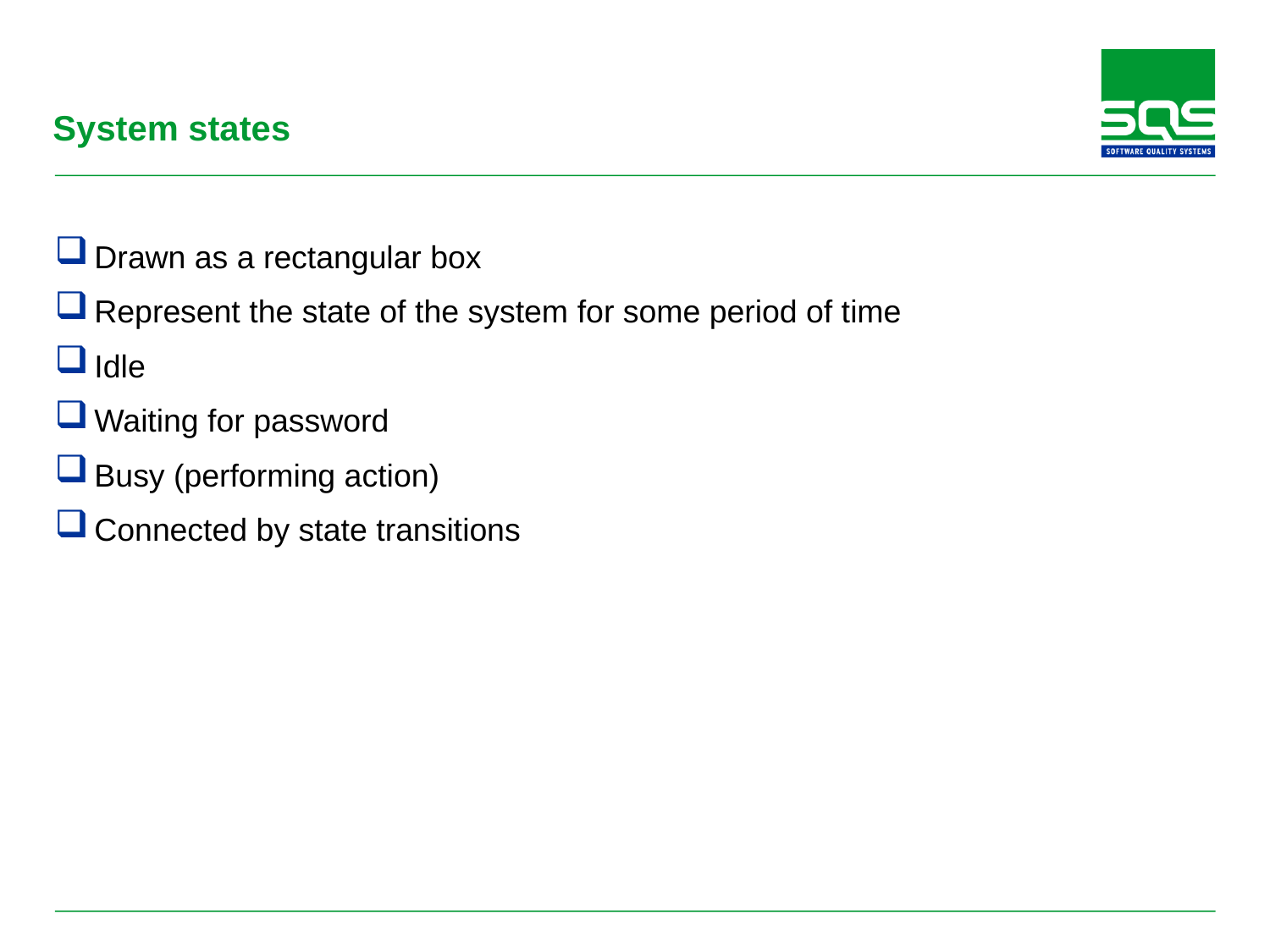

# System states
Drawn as a rectangular box
Represent the state of the system for some period of time
Idle
Waiting for password
Busy (performing action)
Connected by state transitions